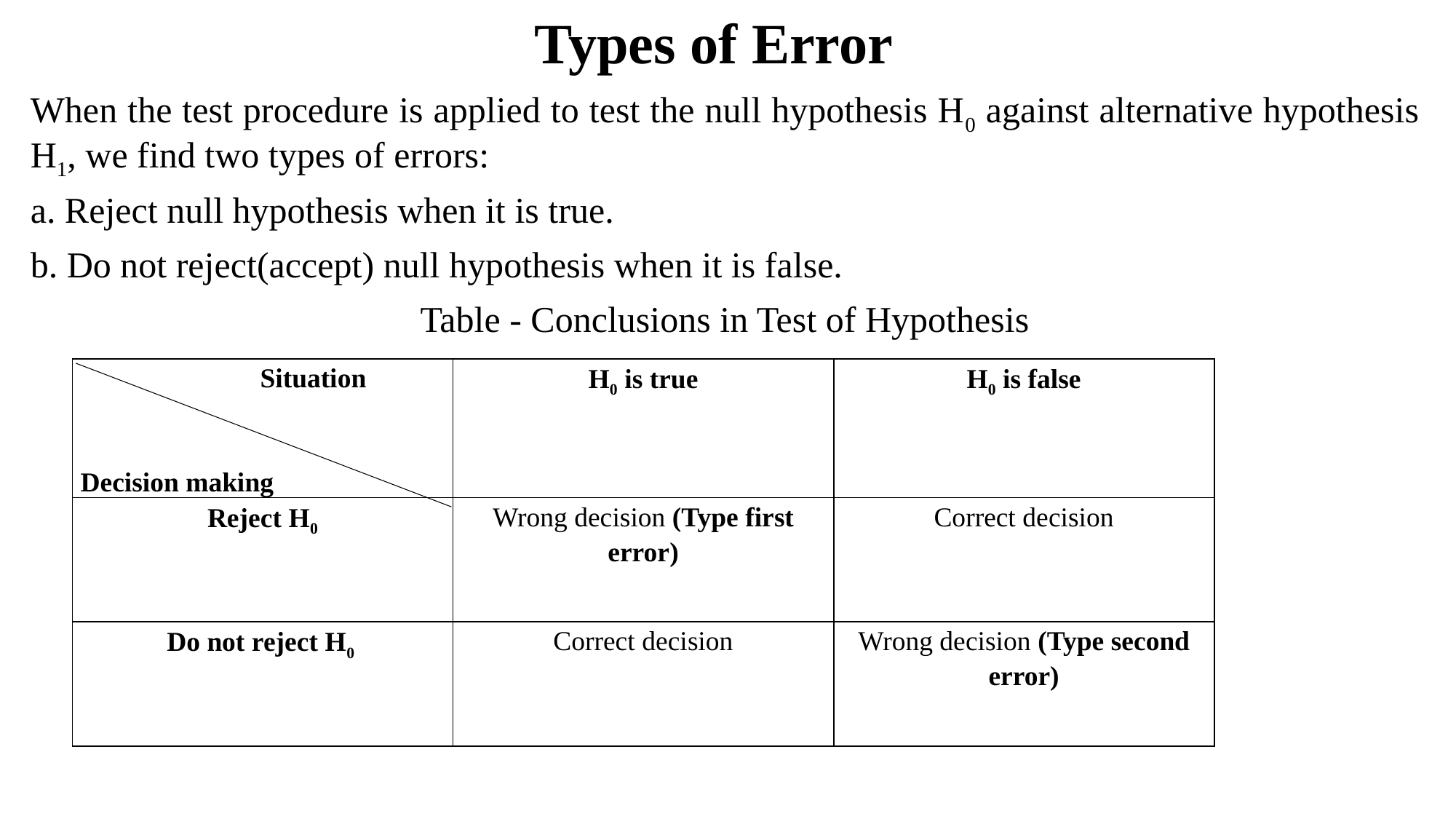

# Types of Error
When the test procedure is applied to test the null hypothesis H0 against alternative hypothesis H1, we find two types of errors:
a. Reject null hypothesis when it is true.
b. Do not reject(accept) null hypothesis when it is false.
Table - Conclusions in Test of Hypothesis

| Situation Decision making | H0 is true | H0 is false |
| --- | --- | --- |
| Reject H0 | Wrong decision (Type first error) | Correct decision |
| Do not reject H0 | Correct decision | Wrong decision (Type second error) |